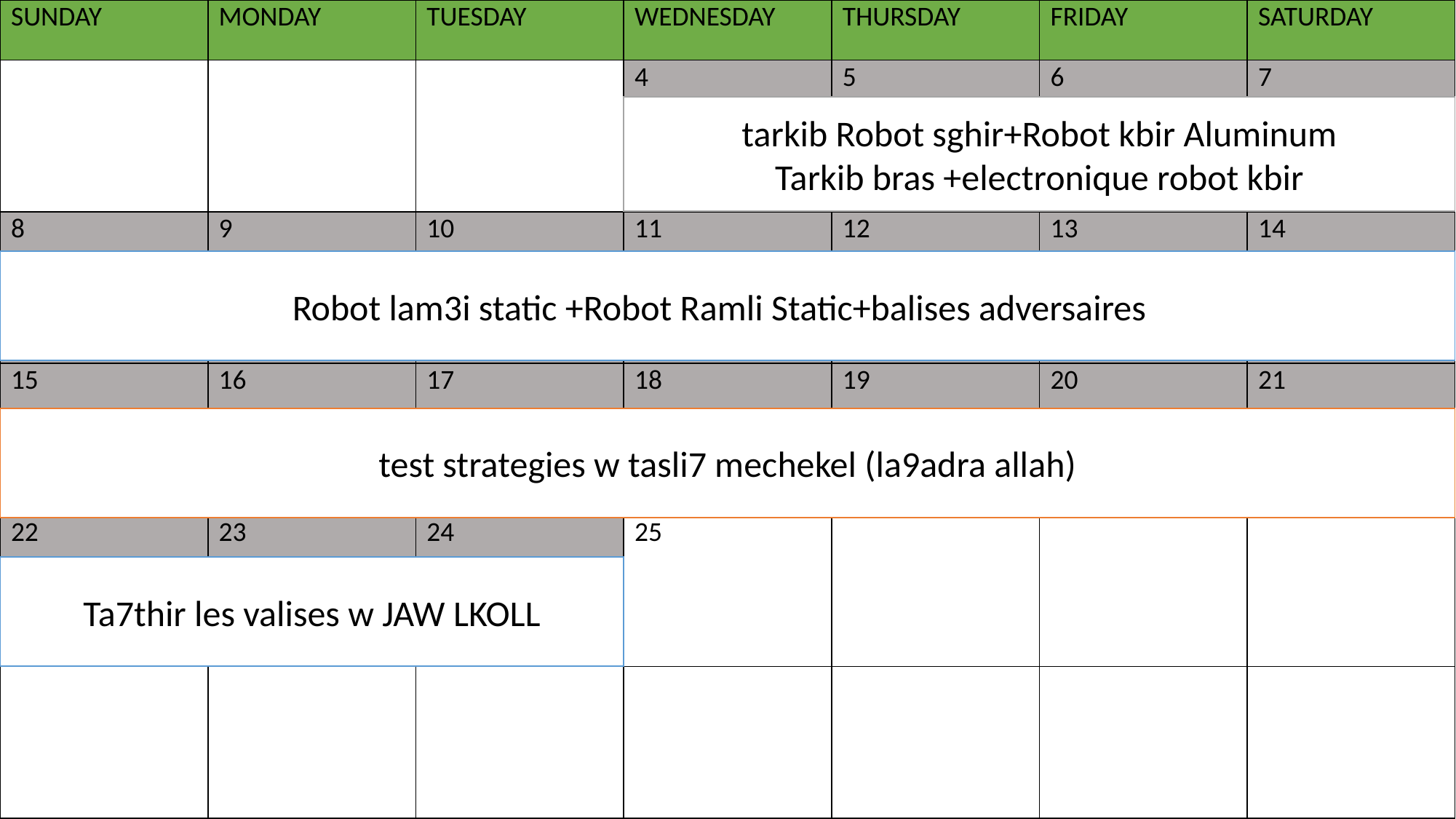

| SUNDAY | MONDAY | TUESDAY | WEDNESDAY | THURSDAY | FRIDAY | SATURDAY |
| --- | --- | --- | --- | --- | --- | --- |
|  |  |  | 4 | 5 | 6 | 7 |
| 8 | 9 | 10 | 11 | 12 | 13 | 14 |
| 15 | 16 | 17 | 18 | 19 | 20 | 21 |
| 22 | 23 | 24 | 25 |  |  |  |
|  |  |  |  |  |  |  |

tarkib Robot sghir+Robot kbir Aluminum
Tarkib bras +electronique robot kbir

Robot lam3i static +Robot Ramli Static+balises adversaires
test strategies w tasli7 mechekel (la9adra allah)
Ta7thir les valises w JAW LKOLL